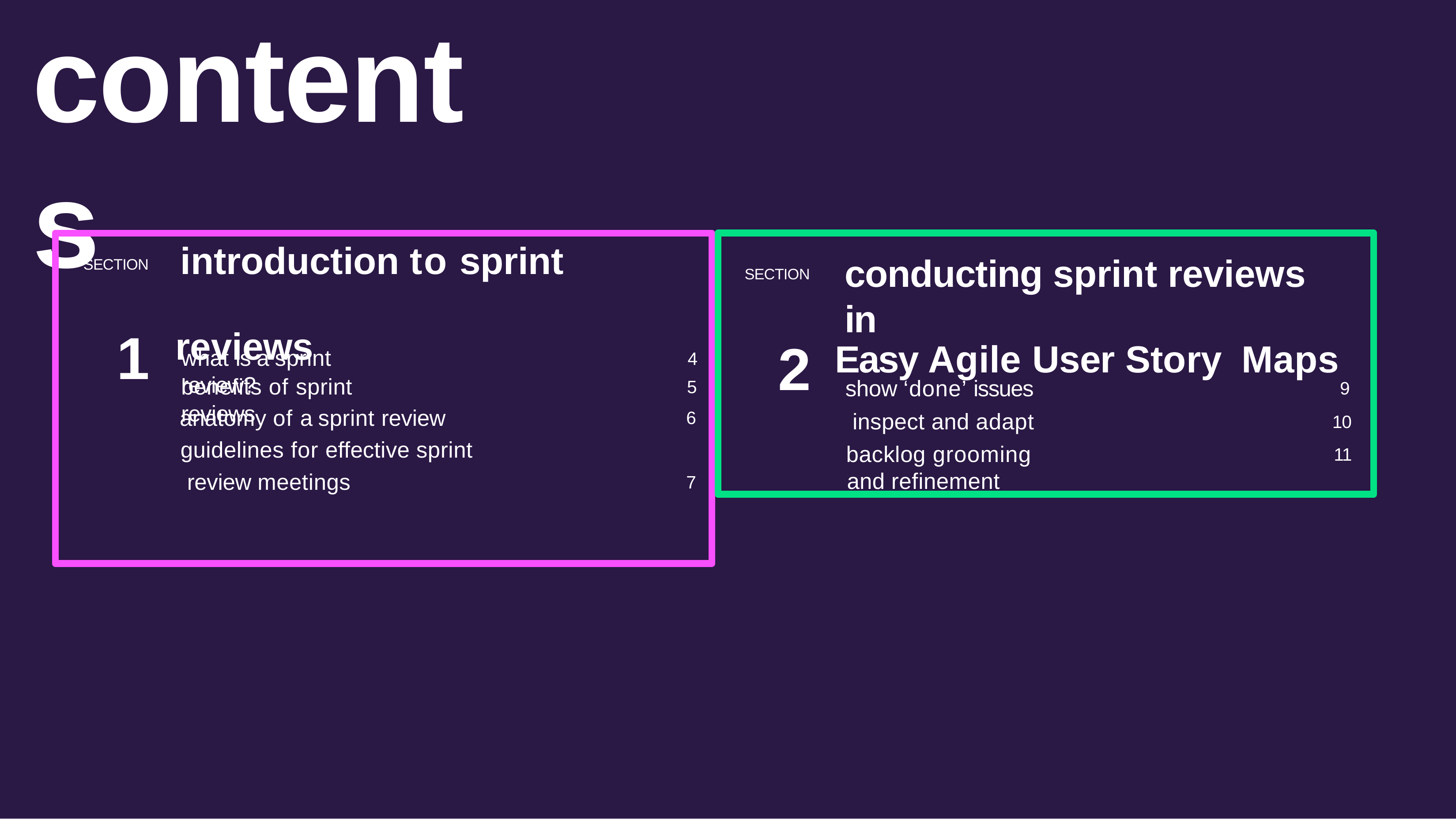

# contents

introduction to sprint
conducting sprint reviews in
SECTION
1 reviews
SECTION
2 Easy Agile User Story Maps
4
5
6
what is a sprint review?
show ‘done’ issues  inspect and adapt
backlog grooming and refinement
benefits of sprint reviews
9
anatomy of a sprint review  guidelines for effective sprint  review meetings
10
11
7